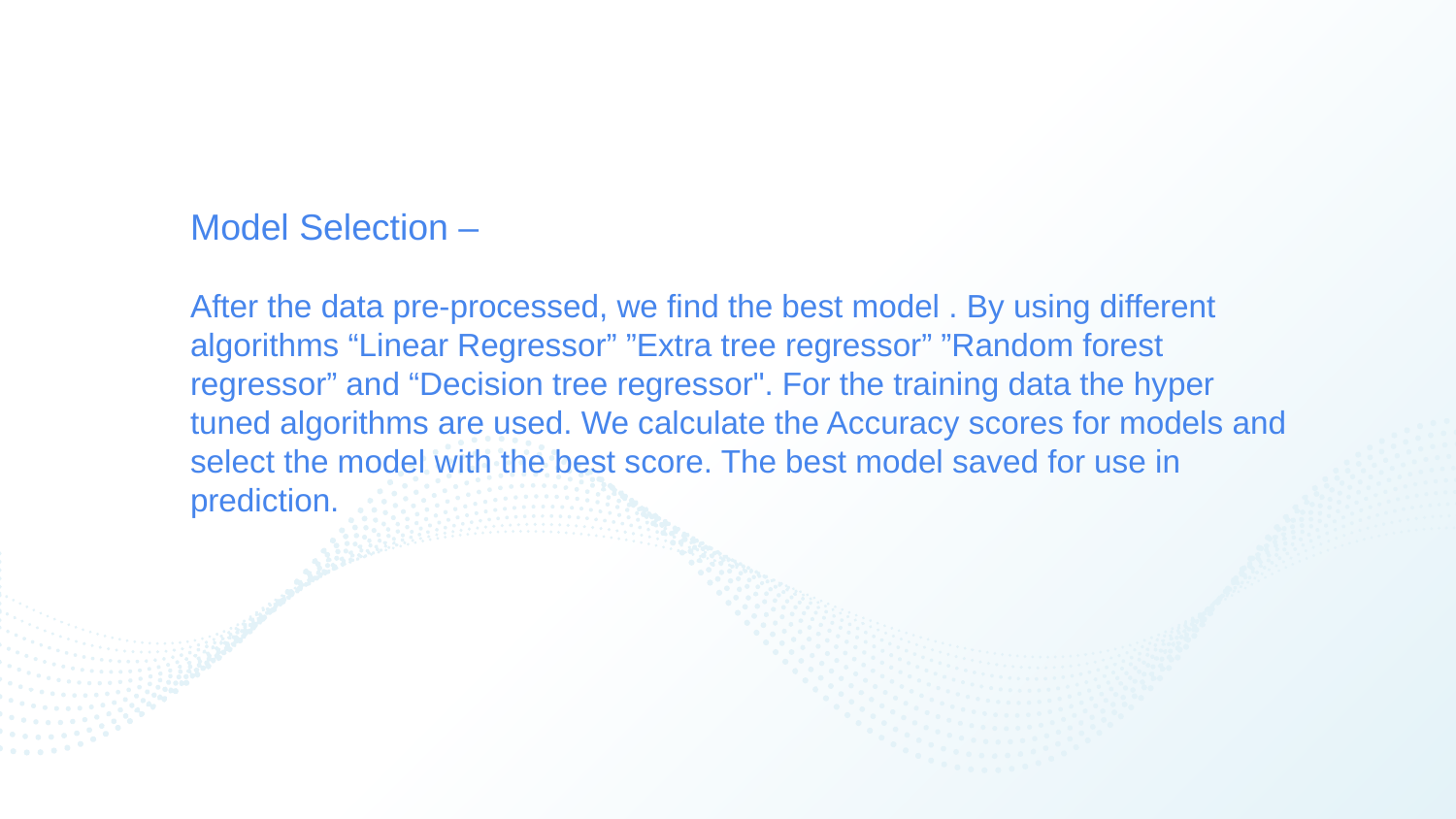

Model Selection –

After the data pre-processed, we find the best model . By using different
algorithms “Linear Regressor” ”Extra tree regressor” ”Random forest regressor” and “Decision tree regressor". For the training data the hyper tuned algorithms are used. We calculate the Accuracy scores for models and select the model with the best score. The best model saved for use in prediction.